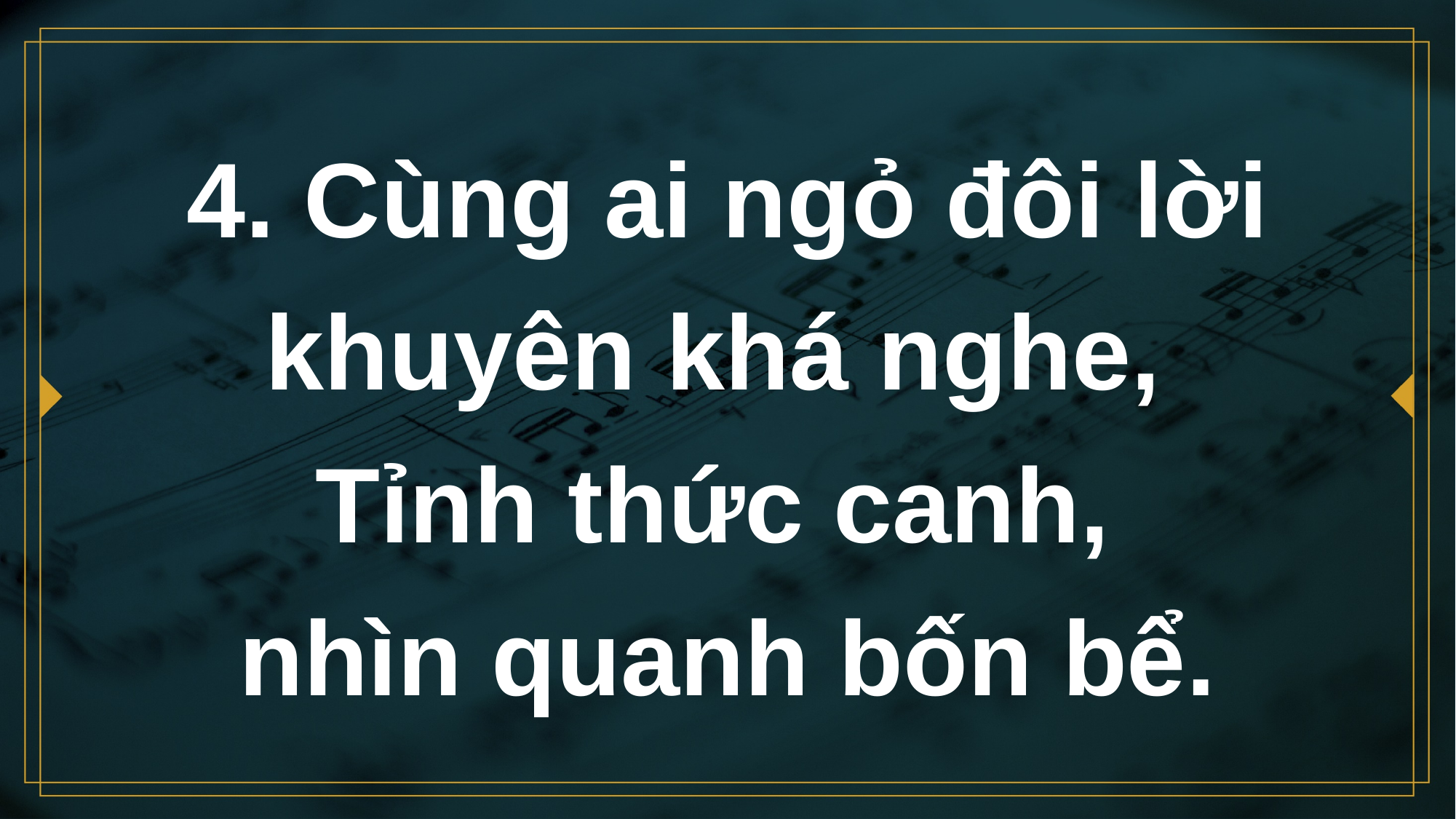

# 4. Cùng ai ngỏ đôi lời khuyên khá nghe, Tỉnh thức canh, nhìn quanh bốn bể.